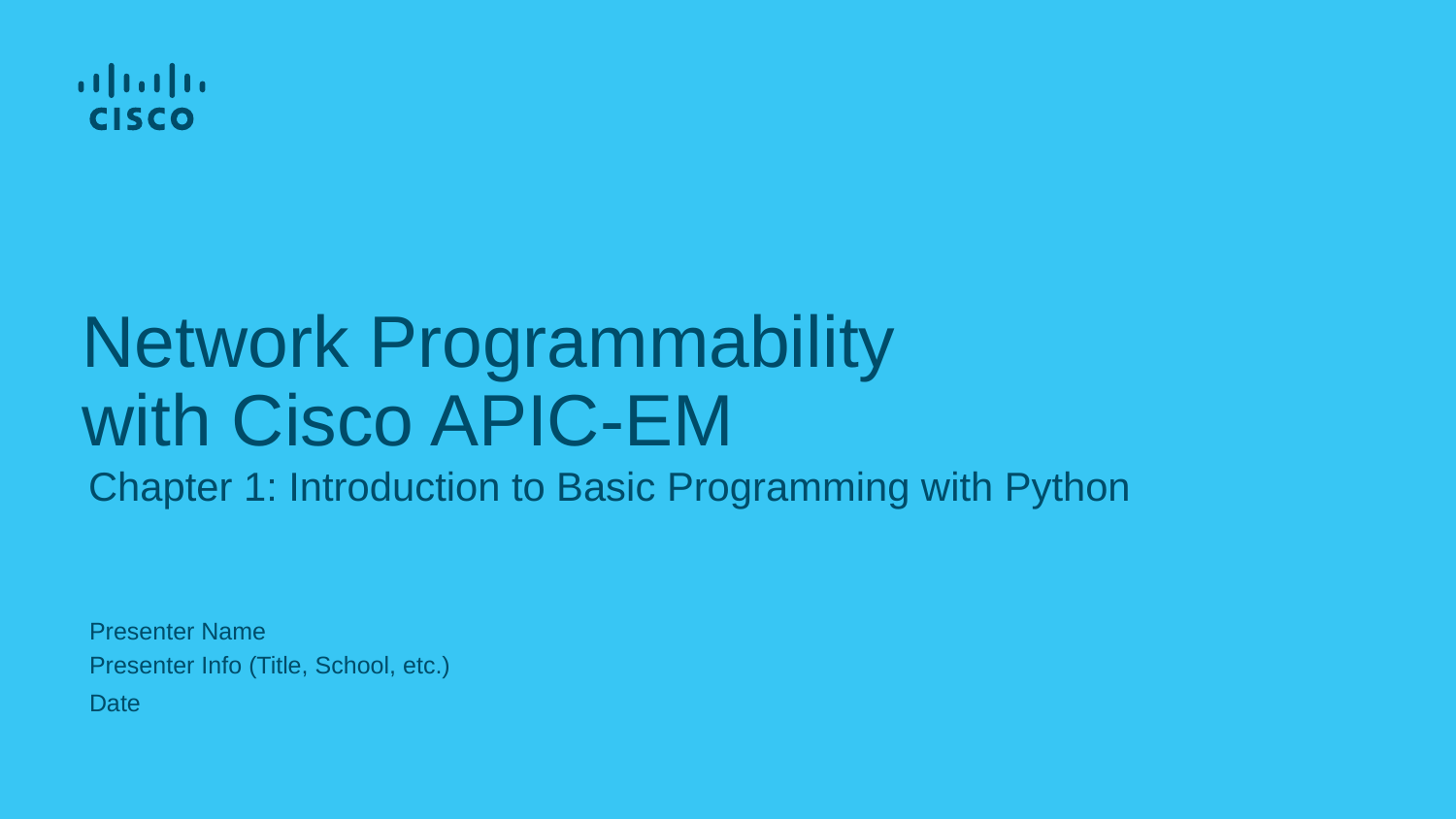

# Network Programmability with Cisco APIC-EM
Chapter 1: Introduction to Basic Programming with Python
Presenter Name
Presenter Info (Title, School, etc.)
Date